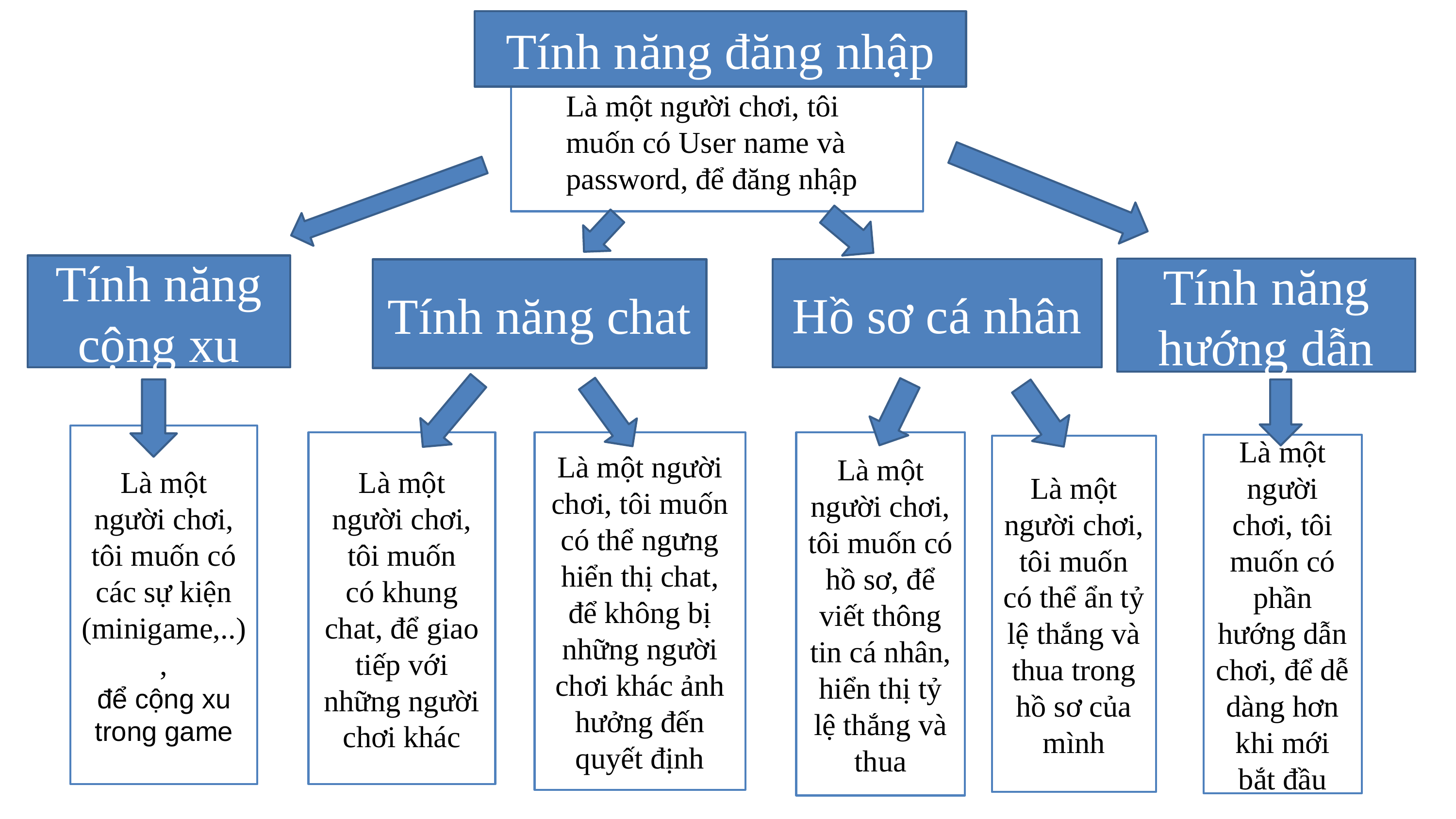

Tính năng đăng nhập

Là một người chơi, tôi muốn có User name và password, để đăng nhập

Tính năng cộng xu
Tính năng hướng dẫn
Hồ sơ cá nhân
Tính năng chat

Là một người chơi, tôi muốn có các sự kiện (minigame,..),
để cộng xu trong game
Là một người chơi, tôi muốn có hồ sơ, để viết thông tin cá nhân, hiển thị tỷ lệ thắng và thua
Là một người chơi, tôi muốn có khung chat, để giao tiếp với những người chơi khác
Là một người chơi, tôi muốn có thể ngưng hiển thị chat, để không bị những người chơi khác ảnh hưởng đến quyết định
Là một người chơi, tôi muốn có phần hướng dẫn chơi, để dễ dàng hơn khi mới bắt đầu
Là một người chơi, tôi muốn có thể ẩn tỷ lệ thắng và thua trong hồ sơ của mình